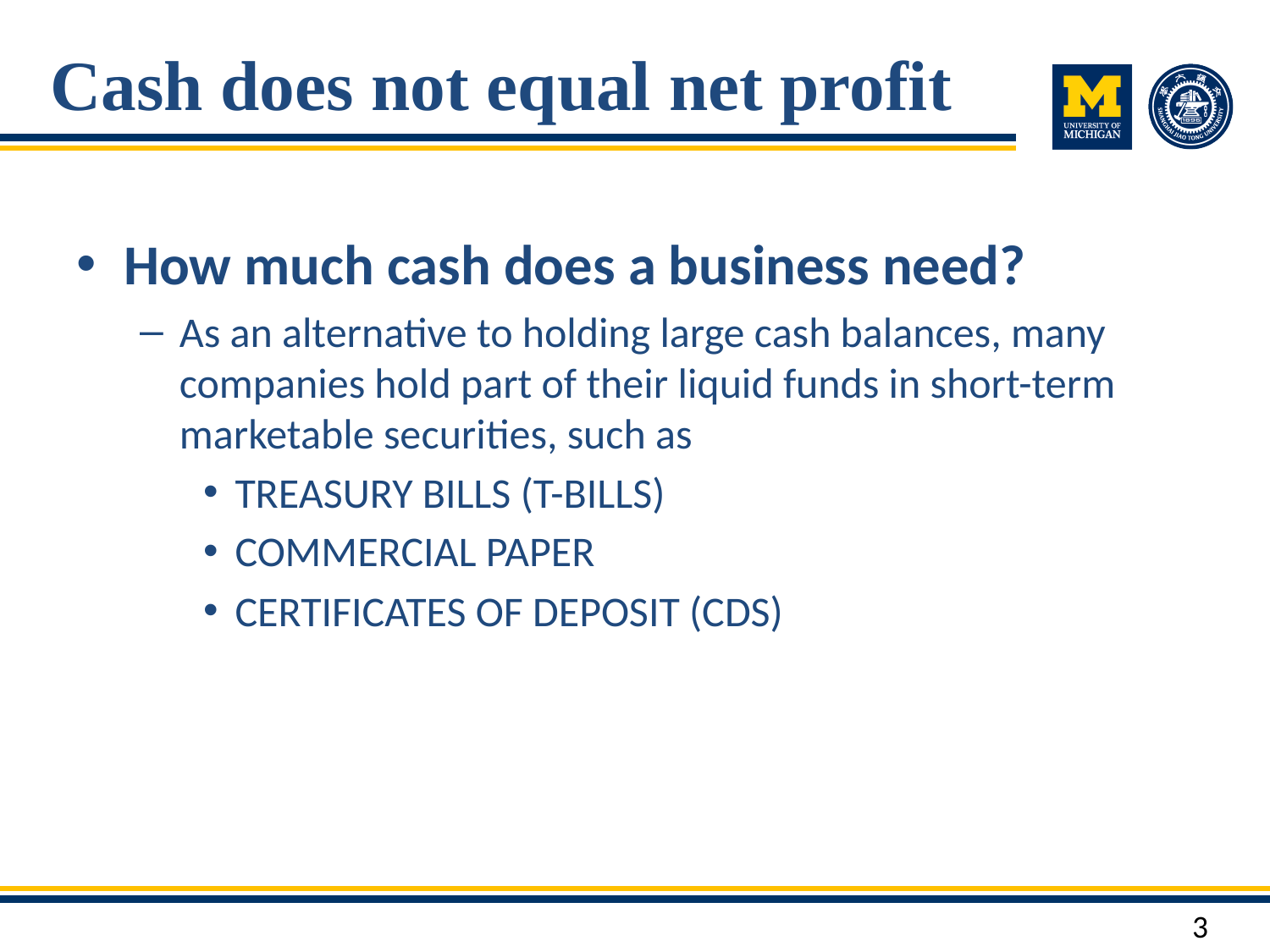

# Cash does not equal net profit
How much cash does a business need?
As an alternative to holding large cash balances, many companies hold part of their liquid funds in short-term marketable securities, such as
TREASURY BILLS (T-BILLS)
COMMERCIAL PAPER
CERTIFICATES OF DEPOSIT (CDS)